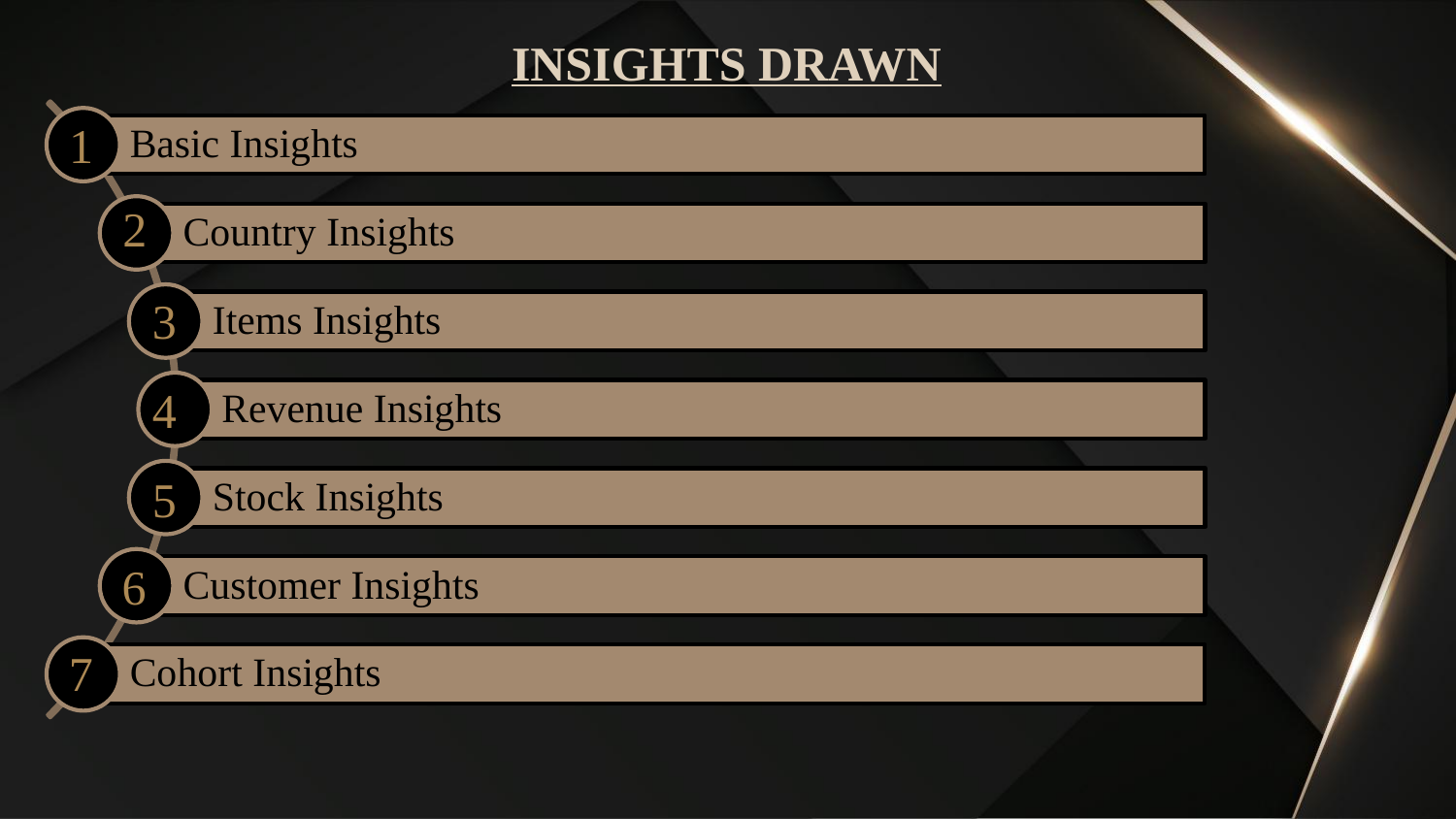

# INSIGHTS DRAWN
Basic Insights
Country Insights
Items Insights
Revenue Insights
Stock Insights
Customer Insights
Cohort Insights
1
2
3
4
5
6
7